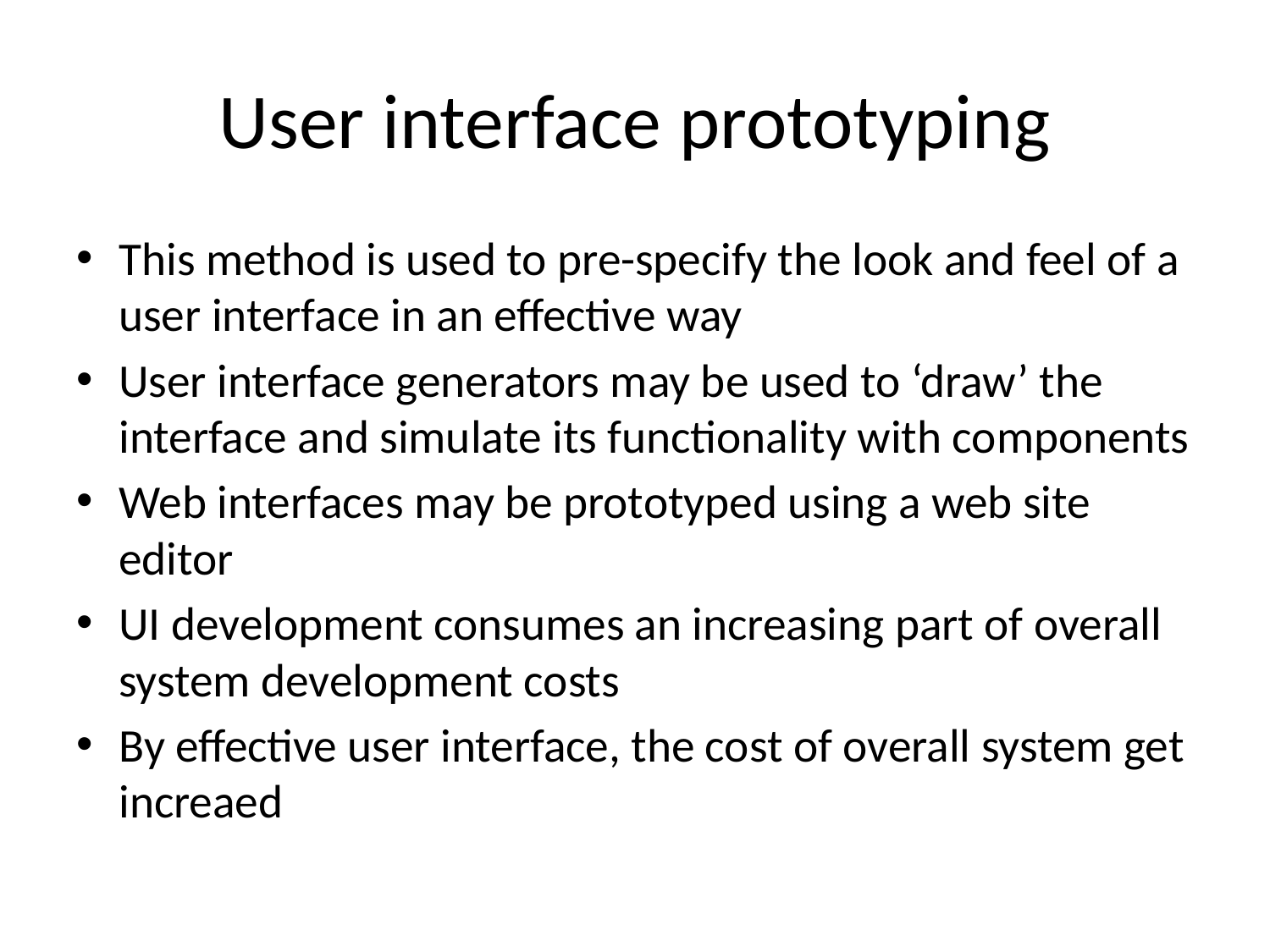

# User interface prototyping
This method is used to pre-specify the look and feel of a user interface in an effective way
User interface generators may be used to ‘draw’ the interface and simulate its functionality with components
Web interfaces may be prototyped using a web site editor
UI development consumes an increasing part of overall system development costs
By effective user interface, the cost of overall system get increaed